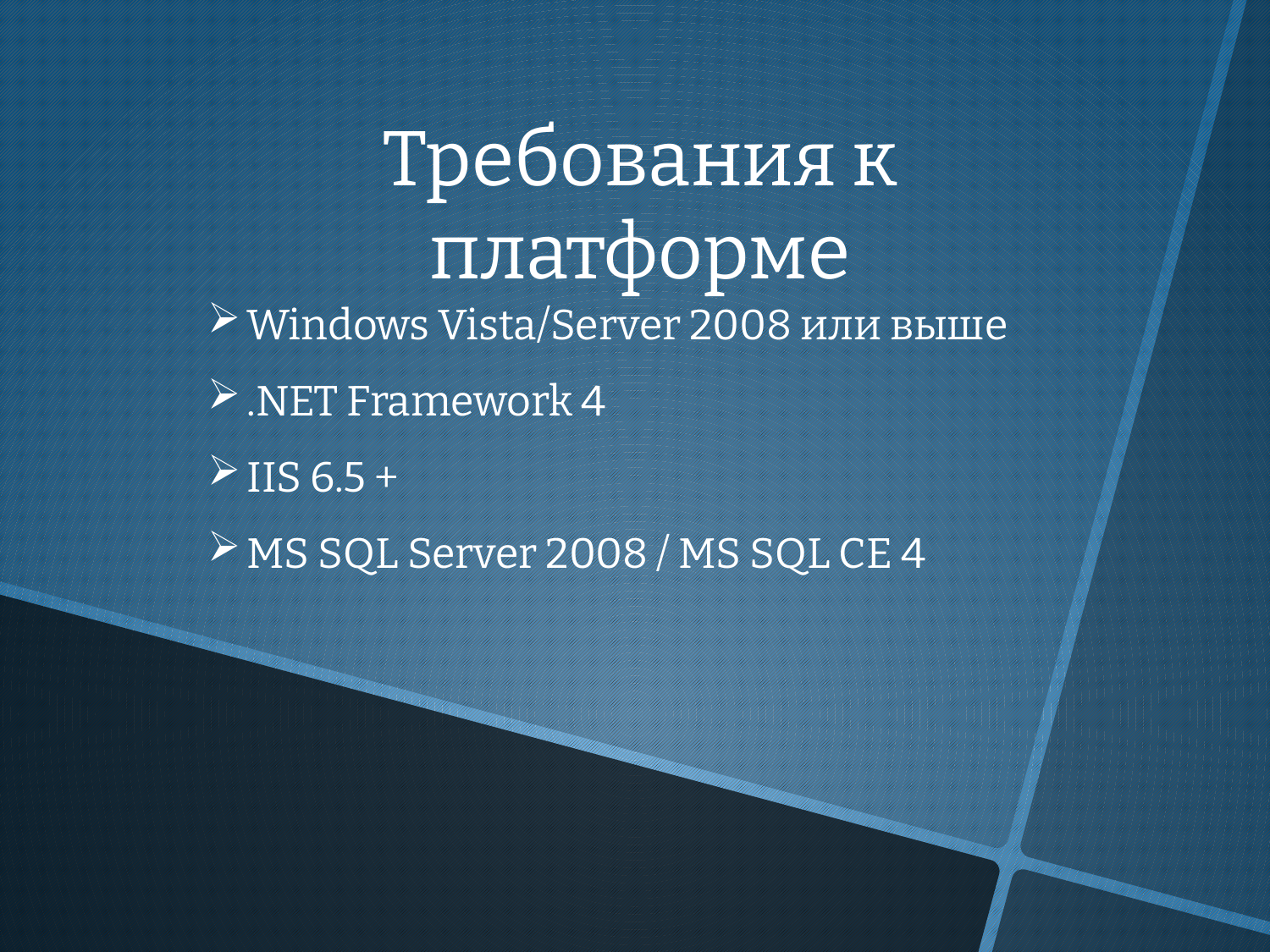

Требования к платформе
Windows Vista/Server 2008 или выше
.NET Framework 4
IIS 6.5 +
MS SQL Server 2008 / MS SQL CE 4